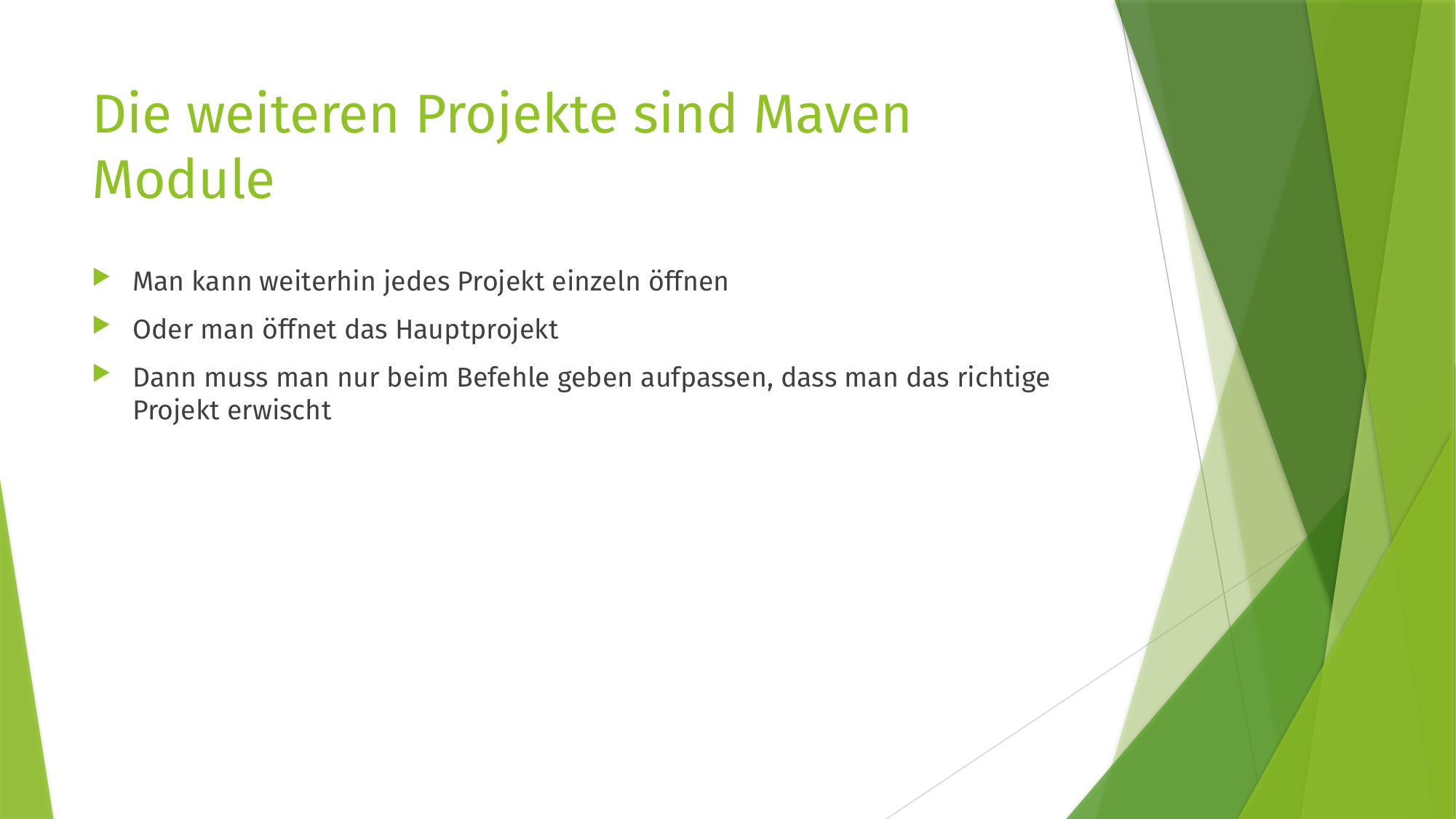

# Die weiteren Projekte sind Maven Module
Man kann weiterhin jedes Projekt einzeln öffnen
Oder man öffnet das Hauptprojekt
Dann muss man nur beim Befehle geben aufpassen, dass man das richtige Projekt erwischt